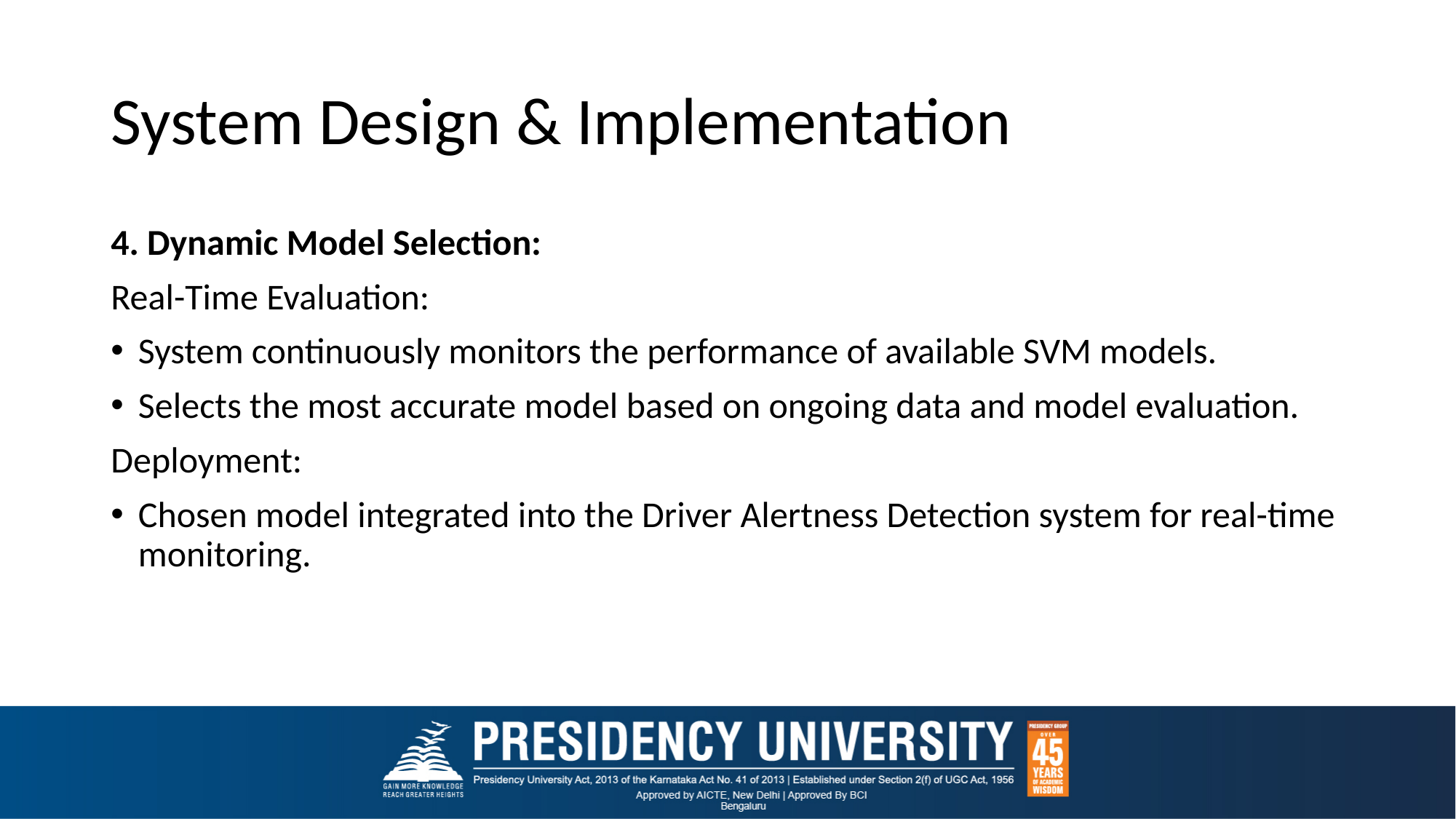

# System Design & Implementation
4. Dynamic Model Selection:
Real-Time Evaluation:
System continuously monitors the performance of available SVM models.
Selects the most accurate model based on ongoing data and model evaluation.
Deployment:
Chosen model integrated into the Driver Alertness Detection system for real-time monitoring.